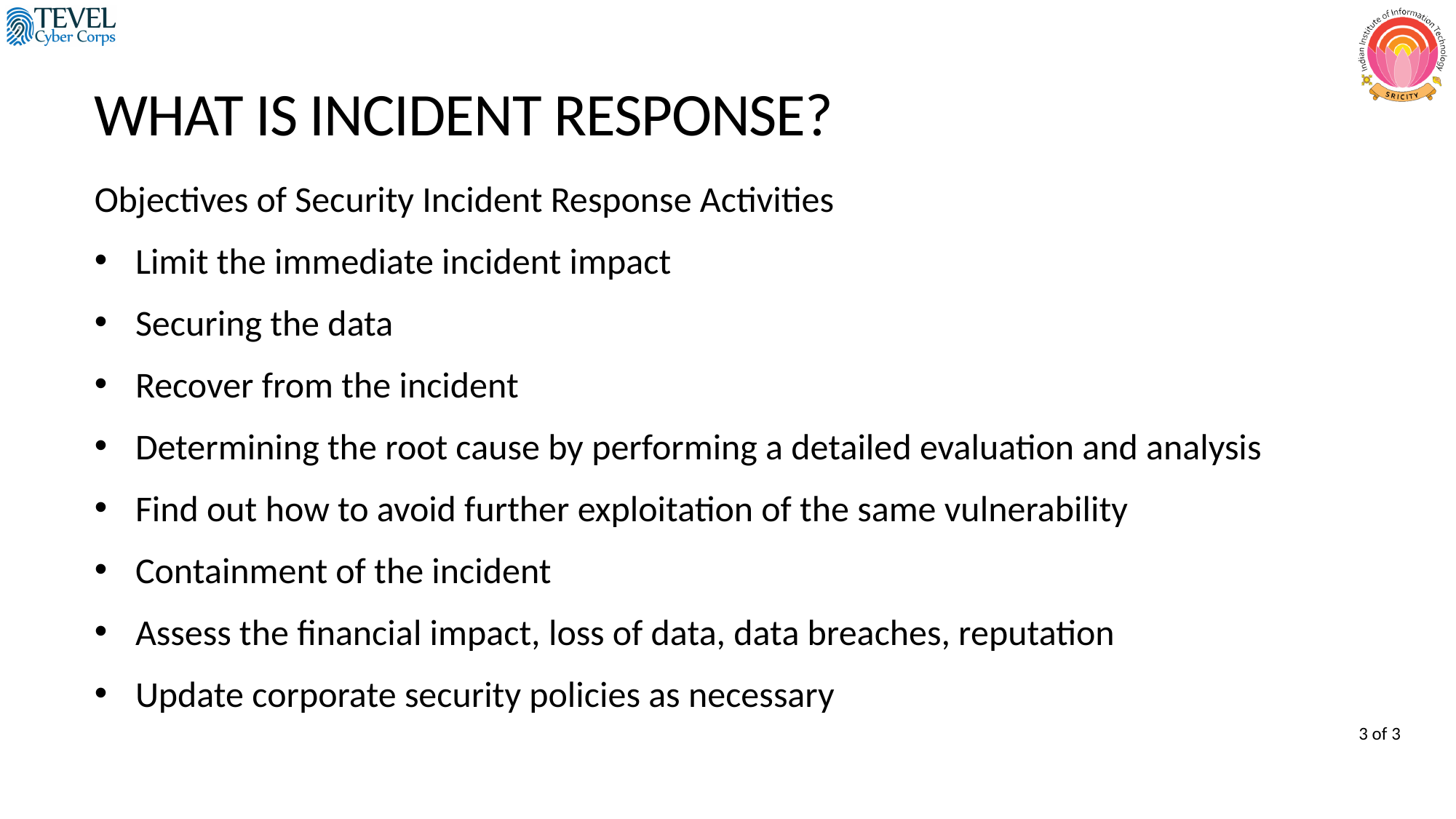

WHAT IS INCIDENT RESPONSE?
Objectives of Security Incident Response Activities
Limit the immediate incident impact
Securing the data
Recover from the incident
Determining the root cause by performing a detailed evaluation and analysis
Find out how to avoid further exploitation of the same vulnerability
Containment of the incident
Assess the financial impact, loss of data, data breaches, reputation
Update corporate security policies as necessary
3 of 3
10